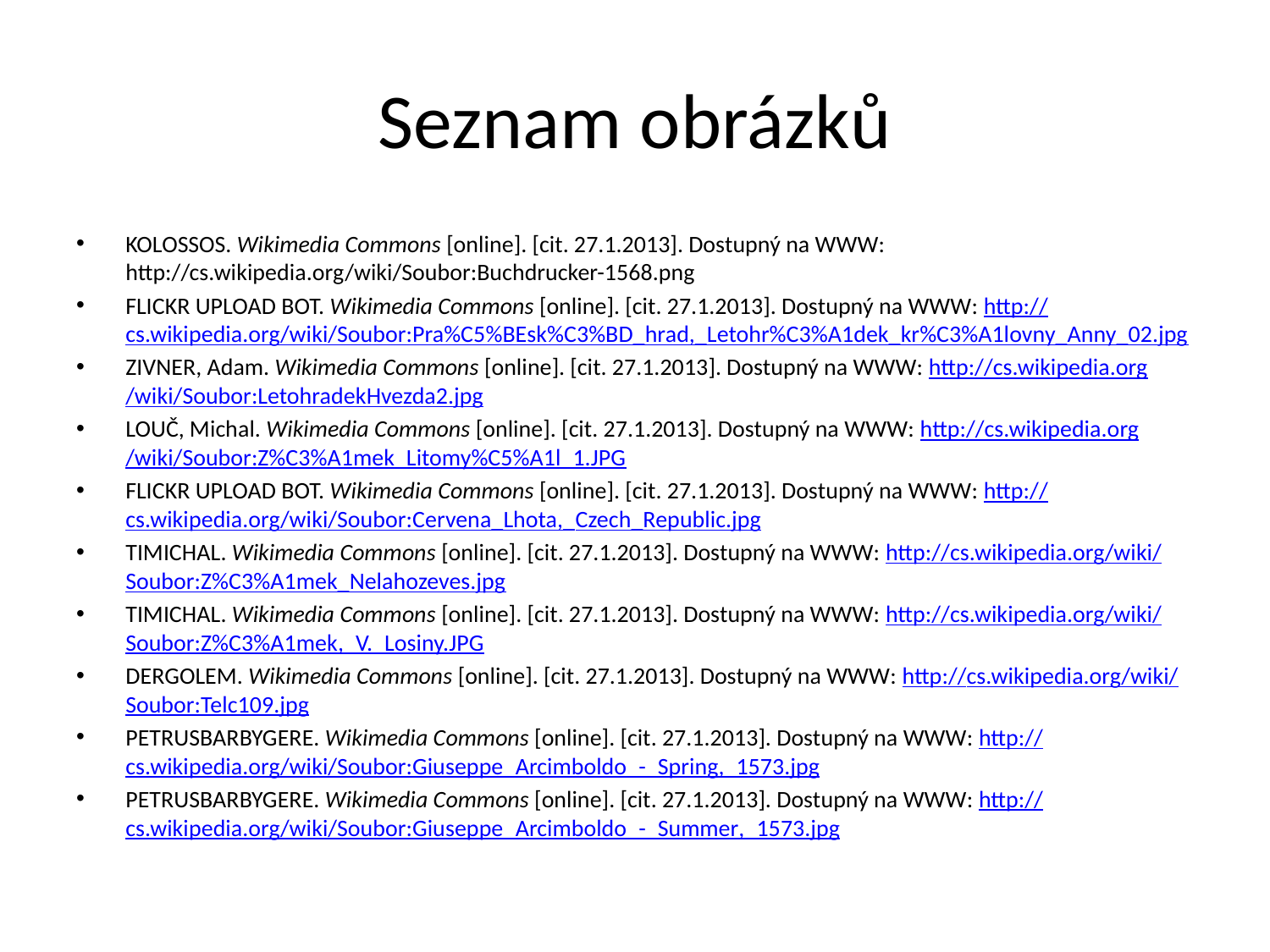

# Seznam obrázků
KOLOSSOS. Wikimedia Commons [online]. [cit. 27.1.2013]. Dostupný na WWW: http://cs.wikipedia.org/wiki/Soubor:Buchdrucker-1568.png
FLICKR UPLOAD BOT. Wikimedia Commons [online]. [cit. 27.1.2013]. Dostupný na WWW: http://cs.wikipedia.org/wiki/Soubor:Pra%C5%BEsk%C3%BD_hrad,_Letohr%C3%A1dek_kr%C3%A1lovny_Anny_02.jpg
ZIVNER, Adam. Wikimedia Commons [online]. [cit. 27.1.2013]. Dostupný na WWW: http://cs.wikipedia.org/wiki/Soubor:LetohradekHvezda2.jpg
LOUČ, Michal. Wikimedia Commons [online]. [cit. 27.1.2013]. Dostupný na WWW: http://cs.wikipedia.org/wiki/Soubor:Z%C3%A1mek_Litomy%C5%A1l_1.JPG
FLICKR UPLOAD BOT. Wikimedia Commons [online]. [cit. 27.1.2013]. Dostupný na WWW: http://cs.wikipedia.org/wiki/Soubor:Cervena_Lhota,_Czech_Republic.jpg
TIMICHAL. Wikimedia Commons [online]. [cit. 27.1.2013]. Dostupný na WWW: http://cs.wikipedia.org/wiki/Soubor:Z%C3%A1mek_Nelahozeves.jpg
TIMICHAL. Wikimedia Commons [online]. [cit. 27.1.2013]. Dostupný na WWW: http://cs.wikipedia.org/wiki/Soubor:Z%C3%A1mek,_V._Losiny.JPG
DERGOLEM. Wikimedia Commons [online]. [cit. 27.1.2013]. Dostupný na WWW: http://cs.wikipedia.org/wiki/Soubor:Telc109.jpg
PETRUSBARBYGERE. Wikimedia Commons [online]. [cit. 27.1.2013]. Dostupný na WWW: http://cs.wikipedia.org/wiki/Soubor:Giuseppe_Arcimboldo_-_Spring,_1573.jpg
PETRUSBARBYGERE. Wikimedia Commons [online]. [cit. 27.1.2013]. Dostupný na WWW: http://cs.wikipedia.org/wiki/Soubor:Giuseppe_Arcimboldo_-_Summer,_1573.jpg